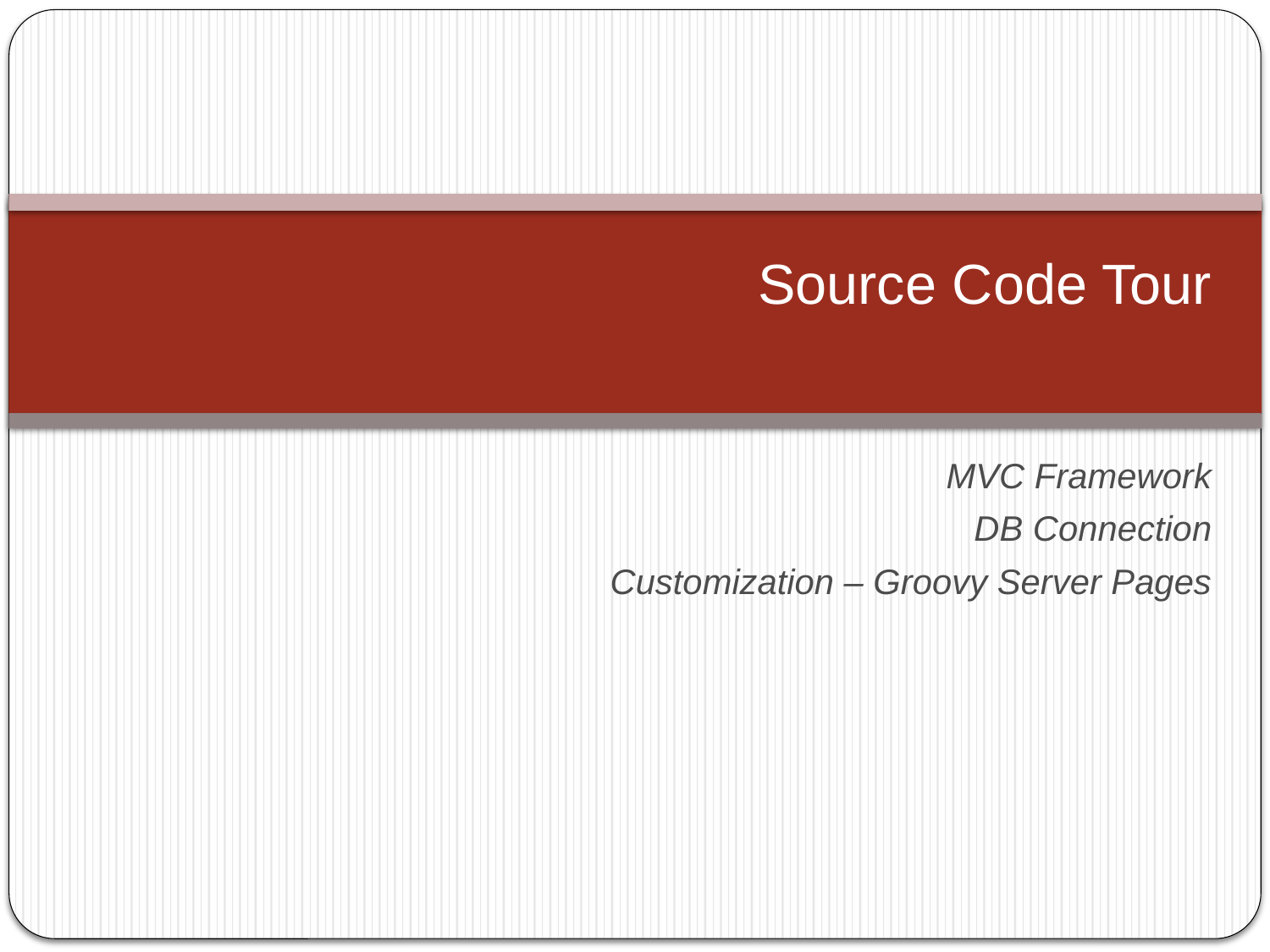

# Source Code Tour
MVC Framework
DB Connection
Customization – Groovy Server Pages